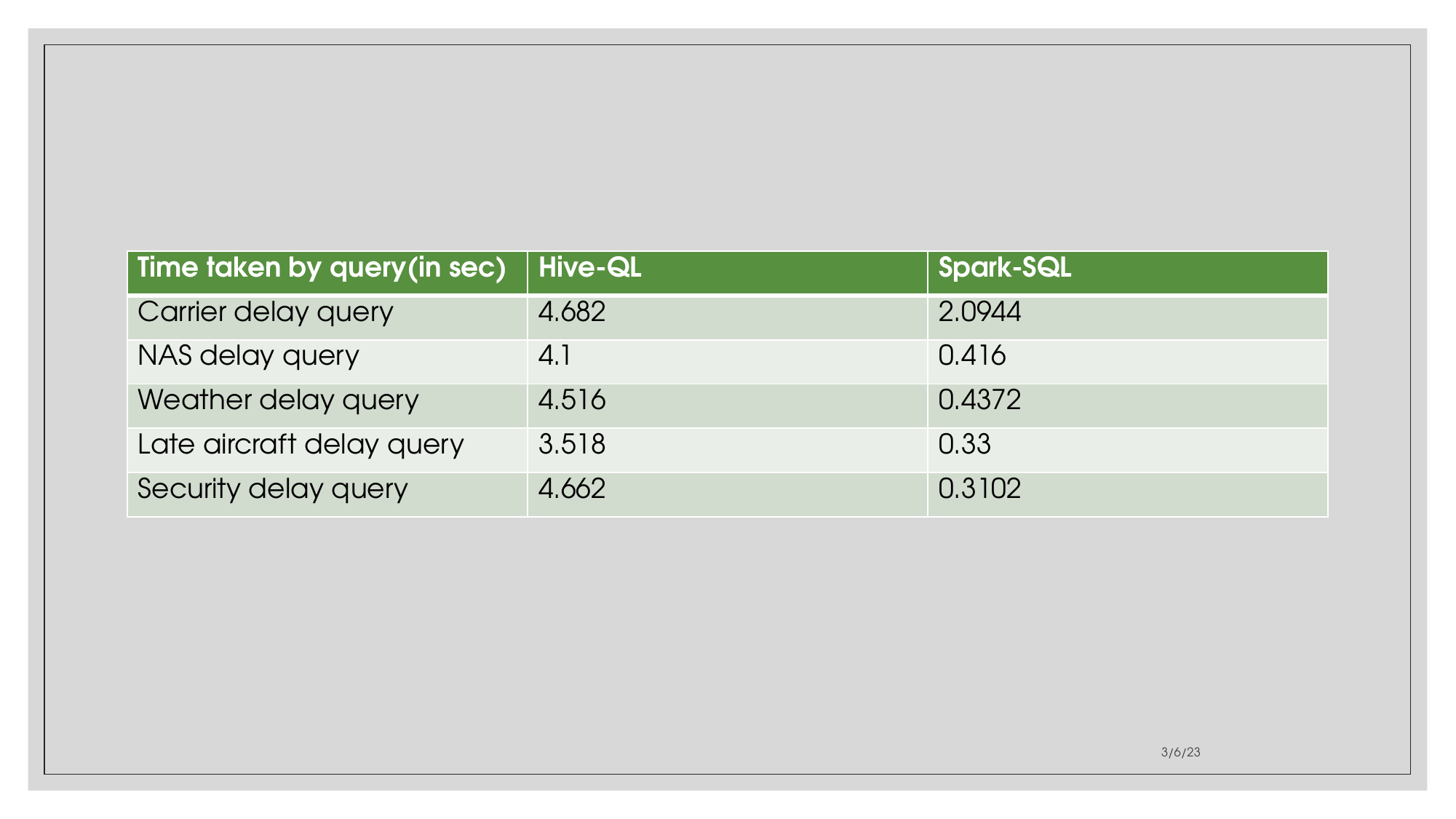

| Time taken by query(in sec) | Hive-QL | Spark-SQL |
| --- | --- | --- |
| Carrier delay query | 4.682 | 2.0944 |
| NAS delay query | 4.1 | 0.416 |
| Weather delay query | 4.516 | 0.4372 |
| Late aircraft delay query | 3.518 | 0.33 |
| Security delay query | 4.662 | 0.3102 |
3/6/23